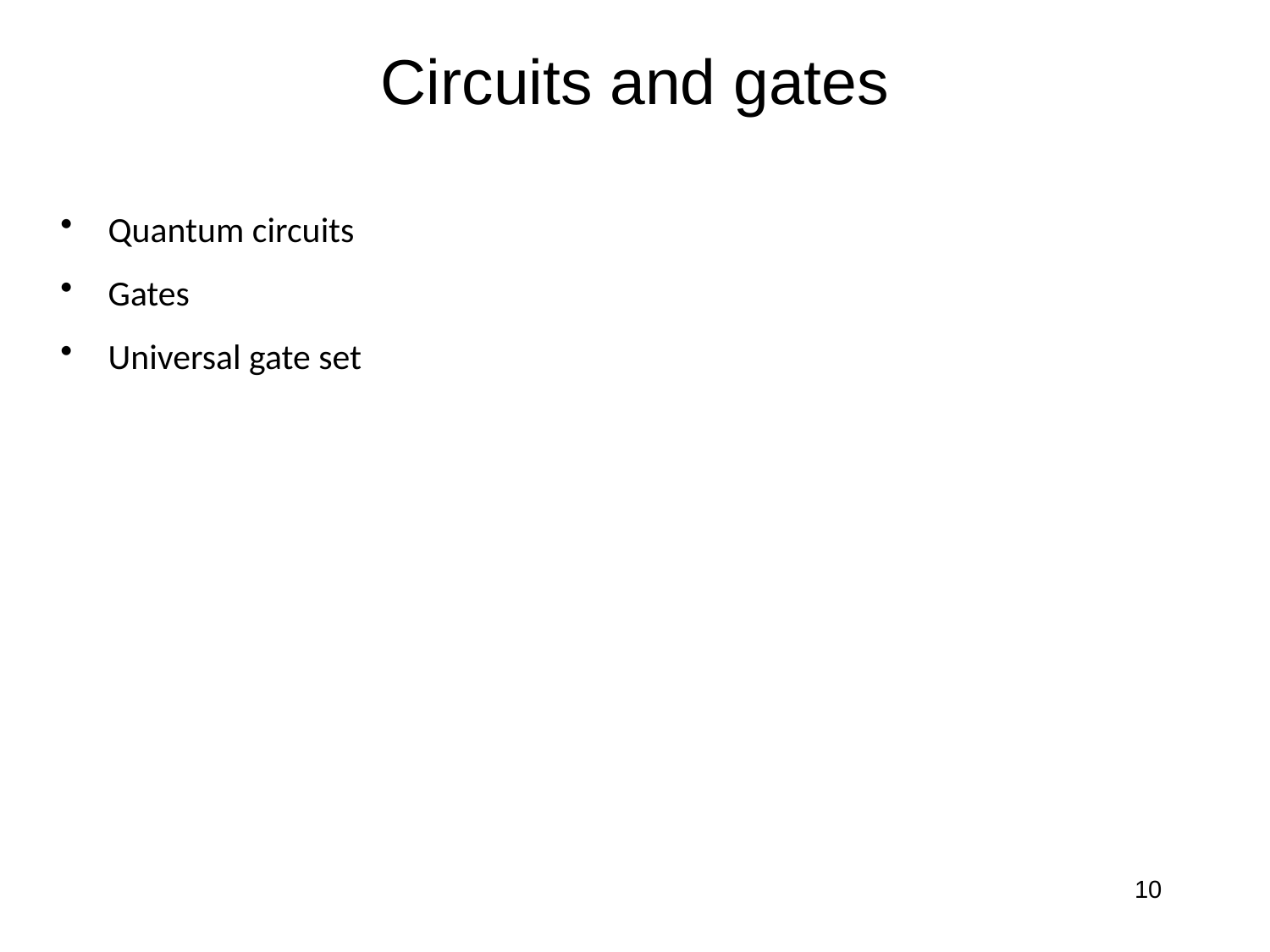

# Circuits and gates
Quantum circuits
Gates
Universal gate set

10